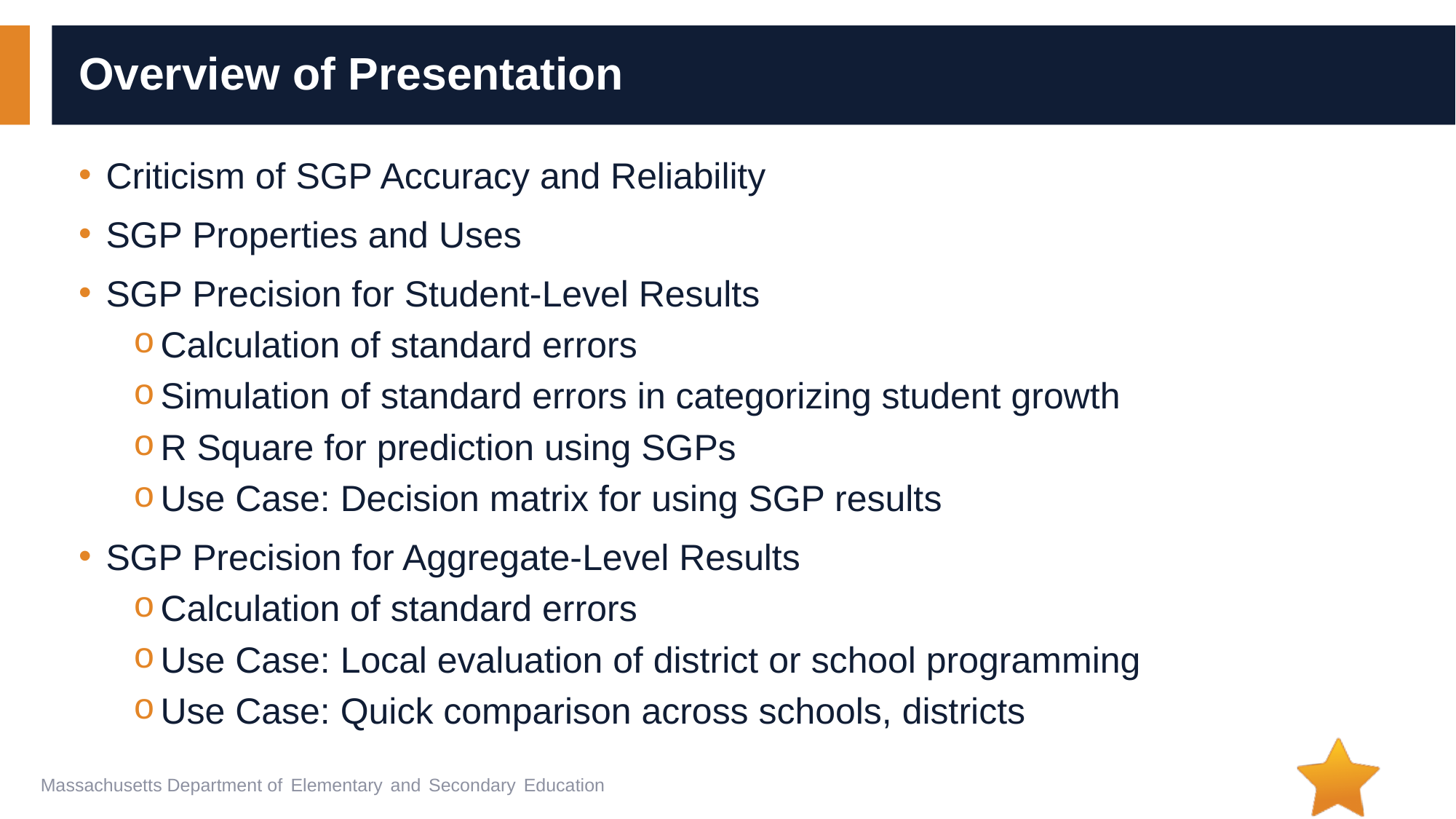

# Overview of Presentation
Criticism of SGP Accuracy and Reliability
SGP Properties and Uses
SGP Precision for Student-Level Results
Calculation of standard errors
Simulation of standard errors in categorizing student growth
R Square for prediction using SGPs
Use Case: Decision matrix for using SGP results
SGP Precision for Aggregate-Level Results
Calculation of standard errors
Use Case: Local evaluation of district or school programming
Use Case: Quick comparison across schools, districts